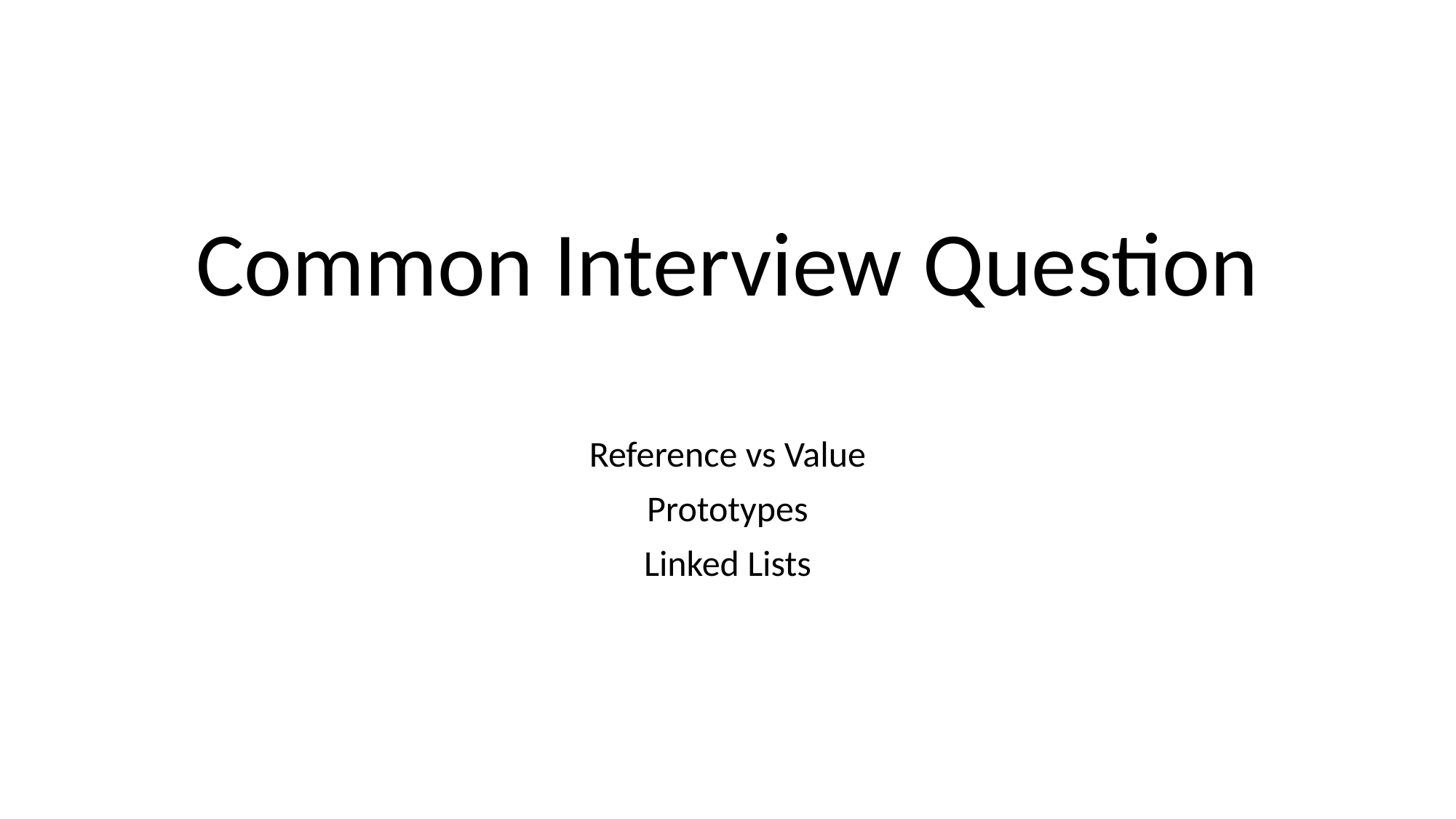

# Common Interview Question
Reference vs Value
Prototypes
Linked Lists